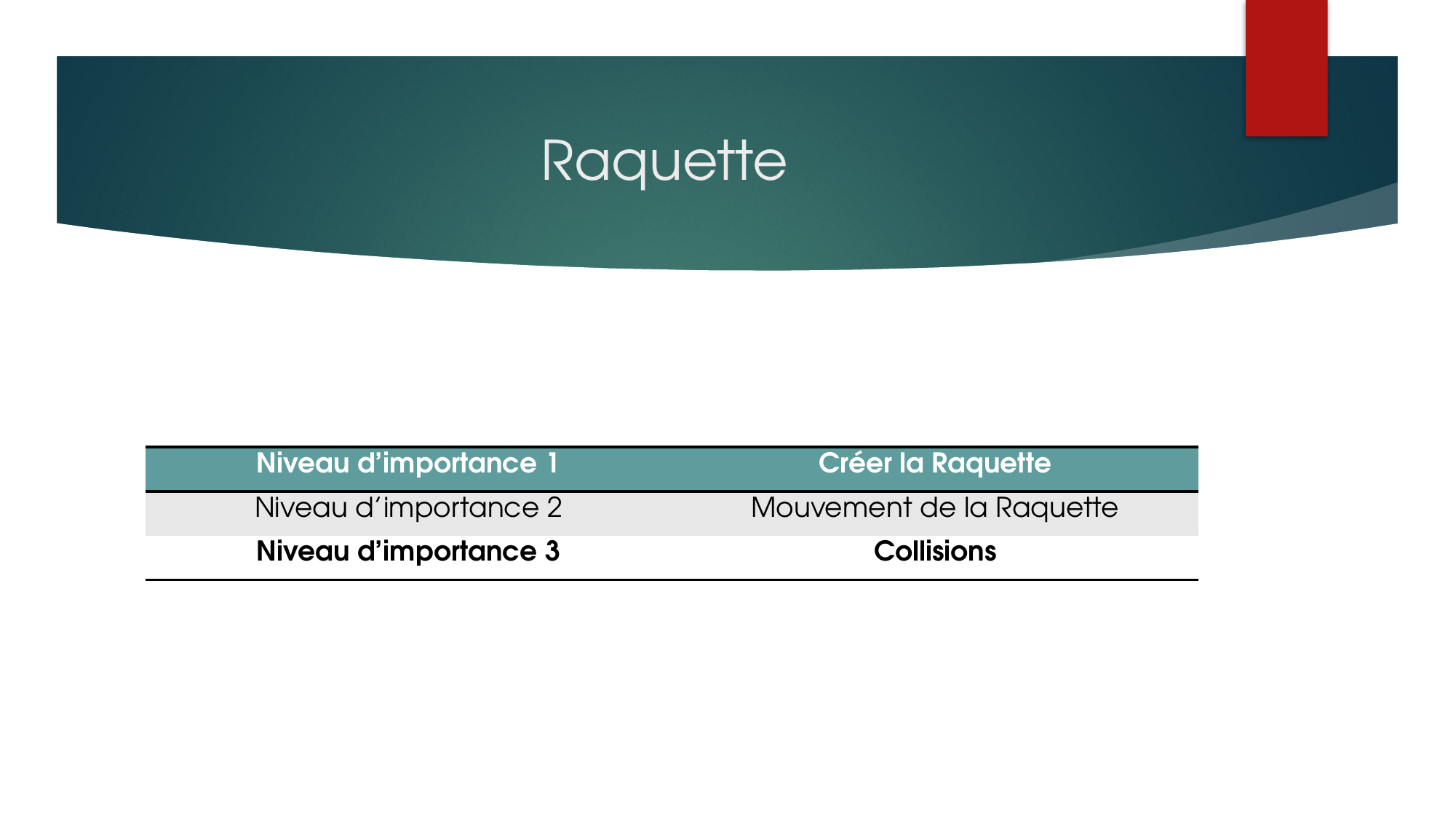

# Raquette
| Niveau d’importance 1 | Créer la Raquette |
| --- | --- |
| Niveau d’importance 2 | Mouvement de la Raquette |
| Niveau d’importance 3 | Collisions |